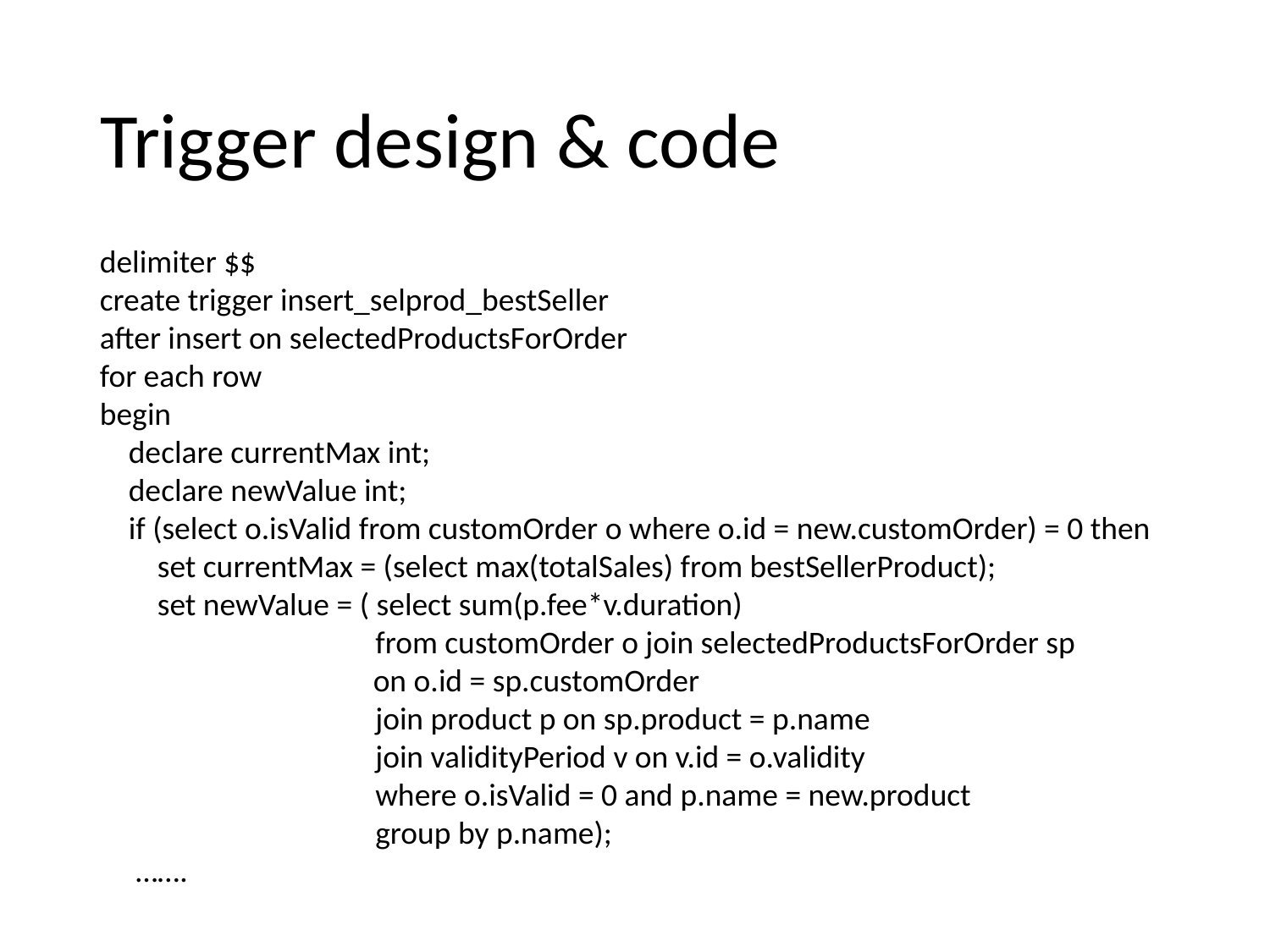

# Trigger design & code
delimiter $$
create trigger insert_selprod_bestSeller
after insert on selectedProductsForOrder
for each row
begin
    declare currentMax int;
    declare newValue int;
    if (select o.isValid from customOrder o where o.id = new.customOrder) = 0 then
        set currentMax = (select max(totalSales) from bestSellerProduct);
        set newValue = ( select sum(p.fee*v.duration)
		   from customOrder o join selectedProductsForOrder sp
                                      on o.id = sp.customOrder
		   join product p on sp.product = p.name
		   join validityPeriod v on v.id = o.validity
		   where o.isValid = 0 and p.name = new.product
		   group by p.name);
     …….